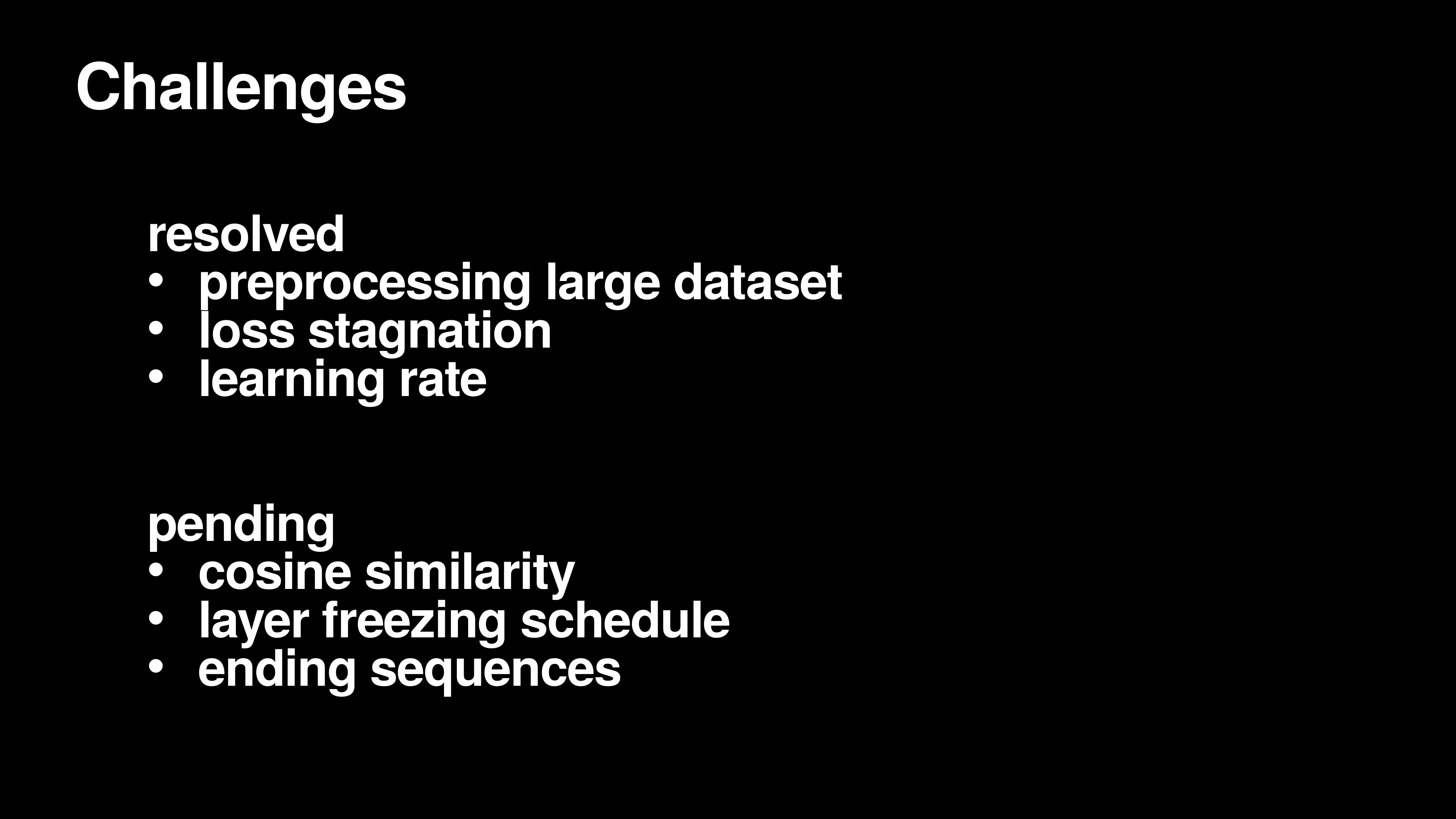

# Challenges
resolved
preprocessing large dataset
loss stagnation
learning rate

pending
cosine similarity
layer freezing schedule
ending sequences